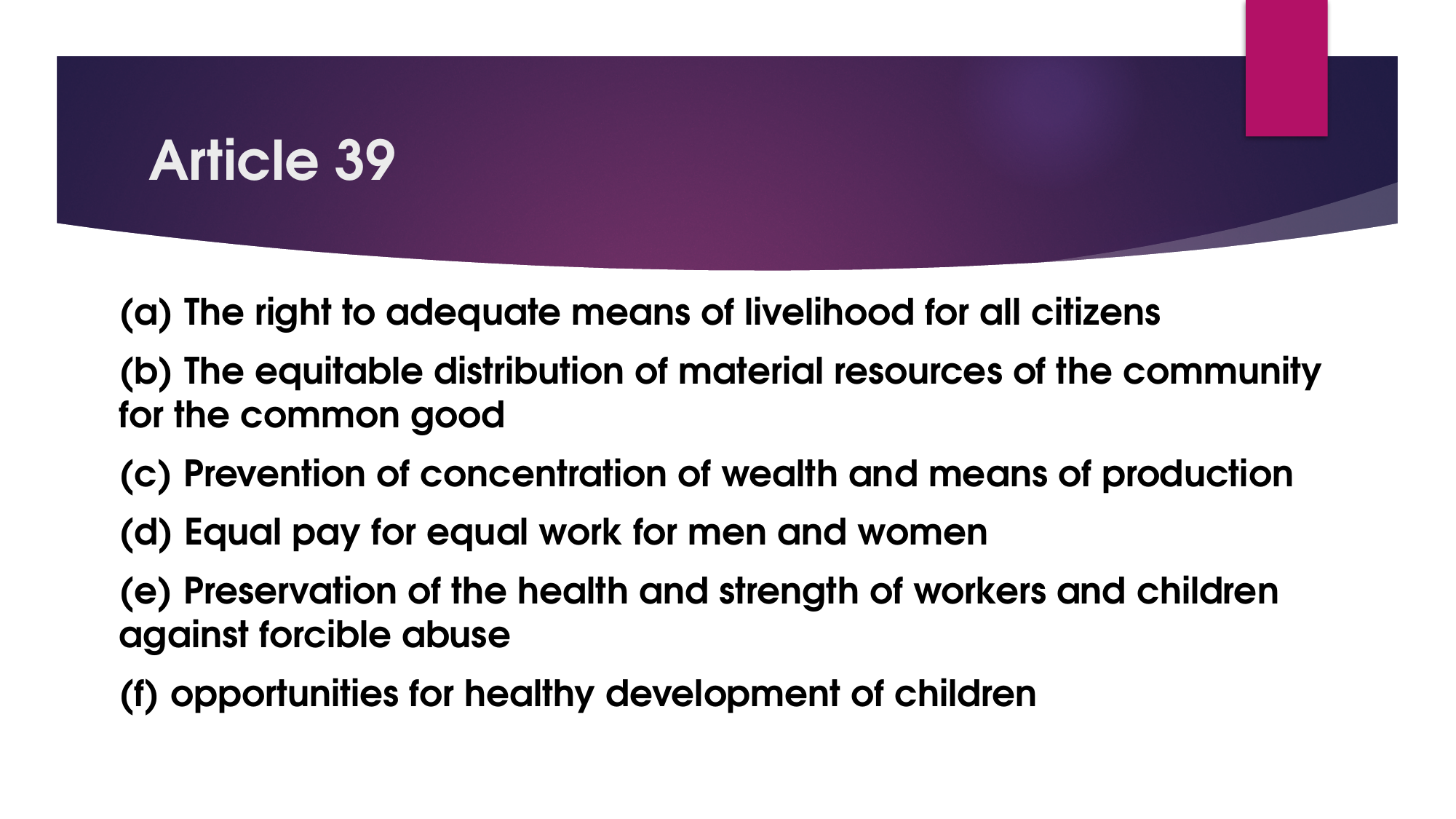

# Article 39
(a) The right to adequate means of livelihood for all citizens
(b) The equitable distribution of material resources of the community for the common good
(c) Prevention of concentration of wealth and means of production
(d) Equal pay for equal work for men and women
(e) Preservation of the health and strength of workers and children against forcible abuse
(f) opportunities for healthy development of children